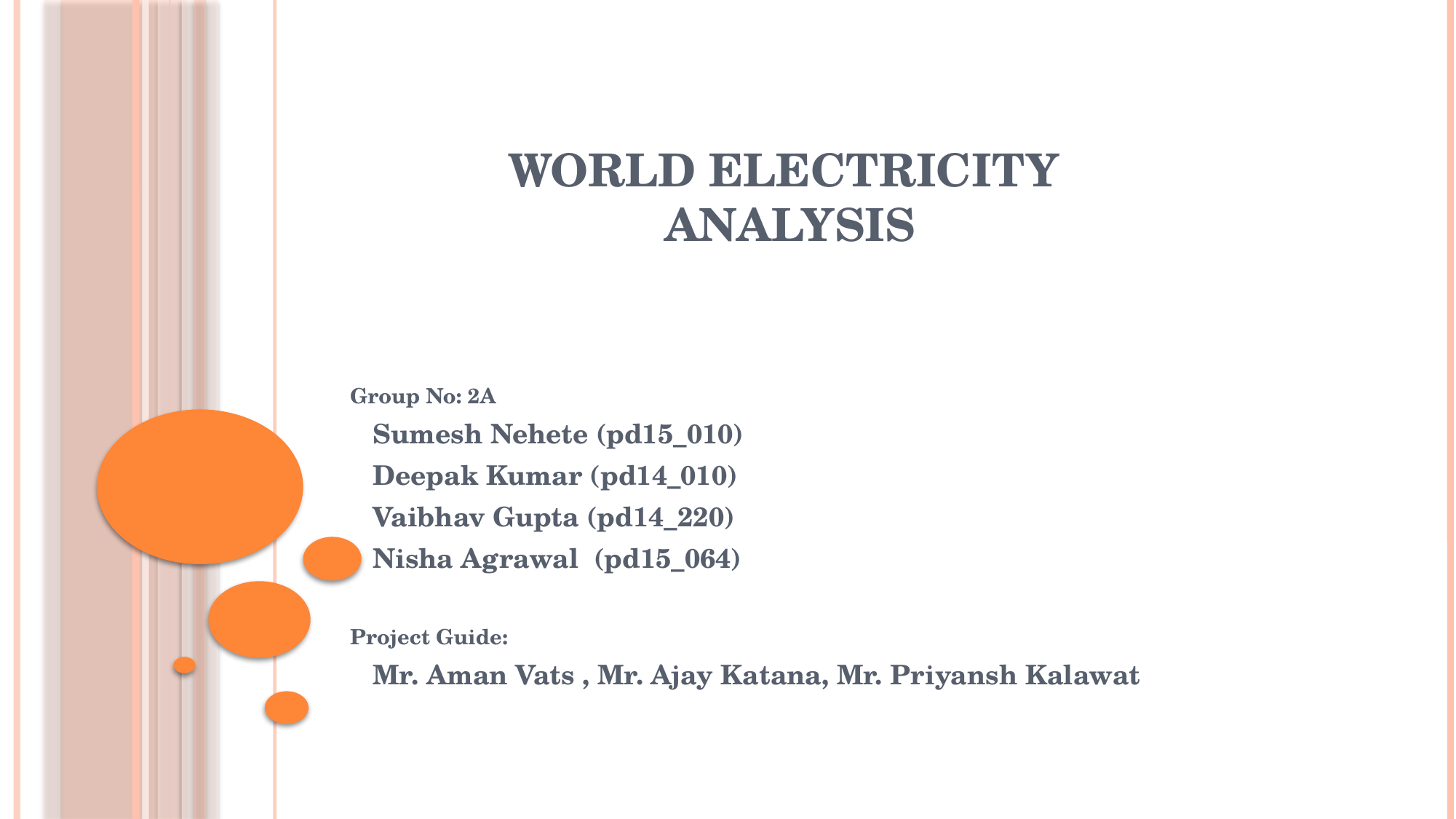

# World Electricity Analysis
Group No: 2A
   Sumesh Nehete (pd15_010)
   Deepak Kumar (pd14_010)
   Vaibhav Gupta (pd14_220)
   Nisha Agrawal  (pd15_064)

Project Guide:
   Mr. Aman Vats , Mr. Ajay Katana, Mr. Priyansh Kalawat